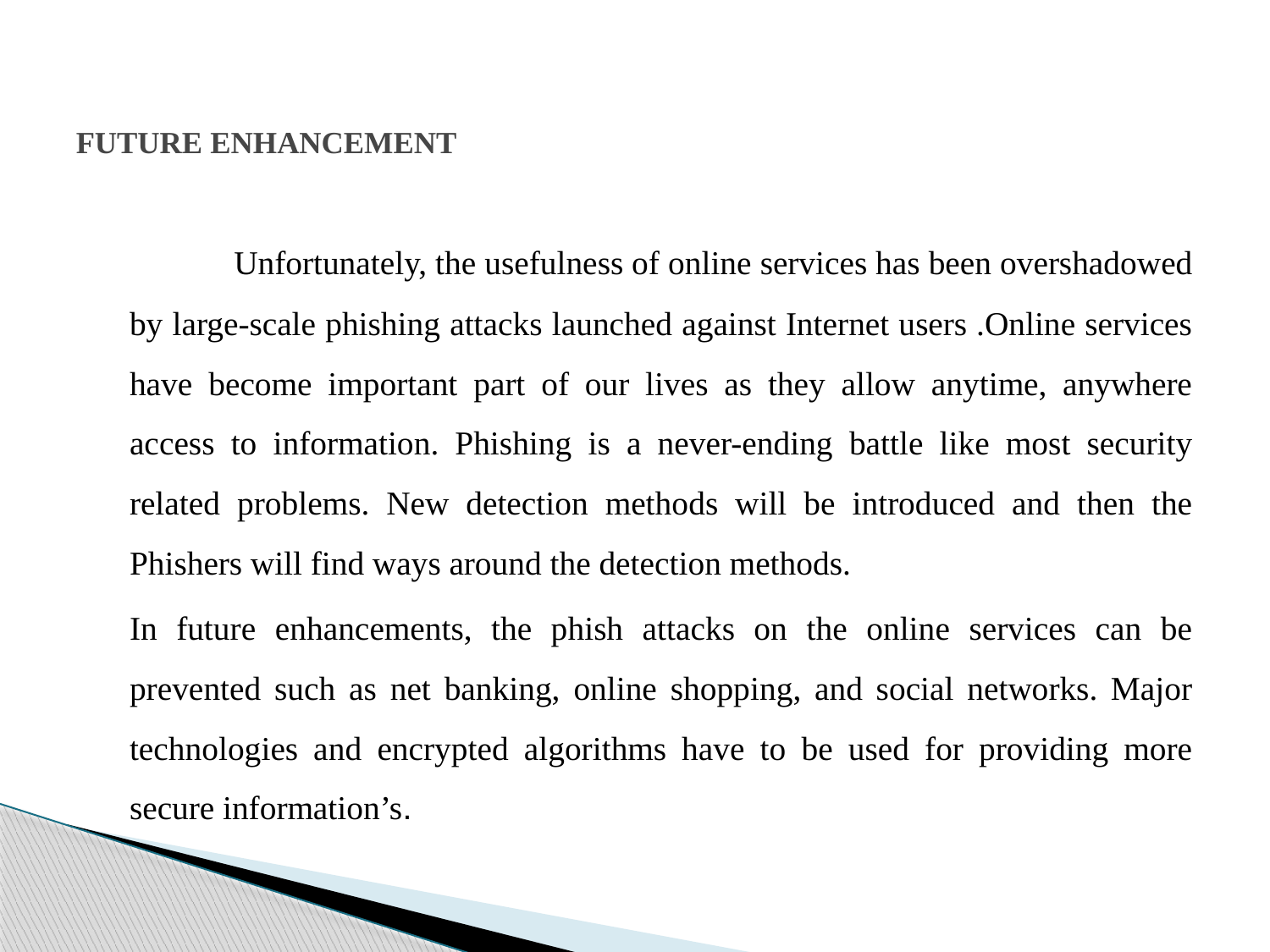

# FUTURE ENHANCEMENT
	 	Unfortunately, the usefulness of online services has been overshadowed by large-scale phishing attacks launched against Internet users .Online services have become important part of our lives as they allow anytime, anywhere access to information. Phishing is a never-ending battle like most security related problems. New detection methods will be introduced and then the Phishers will find ways around the detection methods.
		In future enhancements, the phish attacks on the online services can be prevented such as net banking, online shopping, and social networks. Major technologies and encrypted algorithms have to be used for providing more secure information’s.